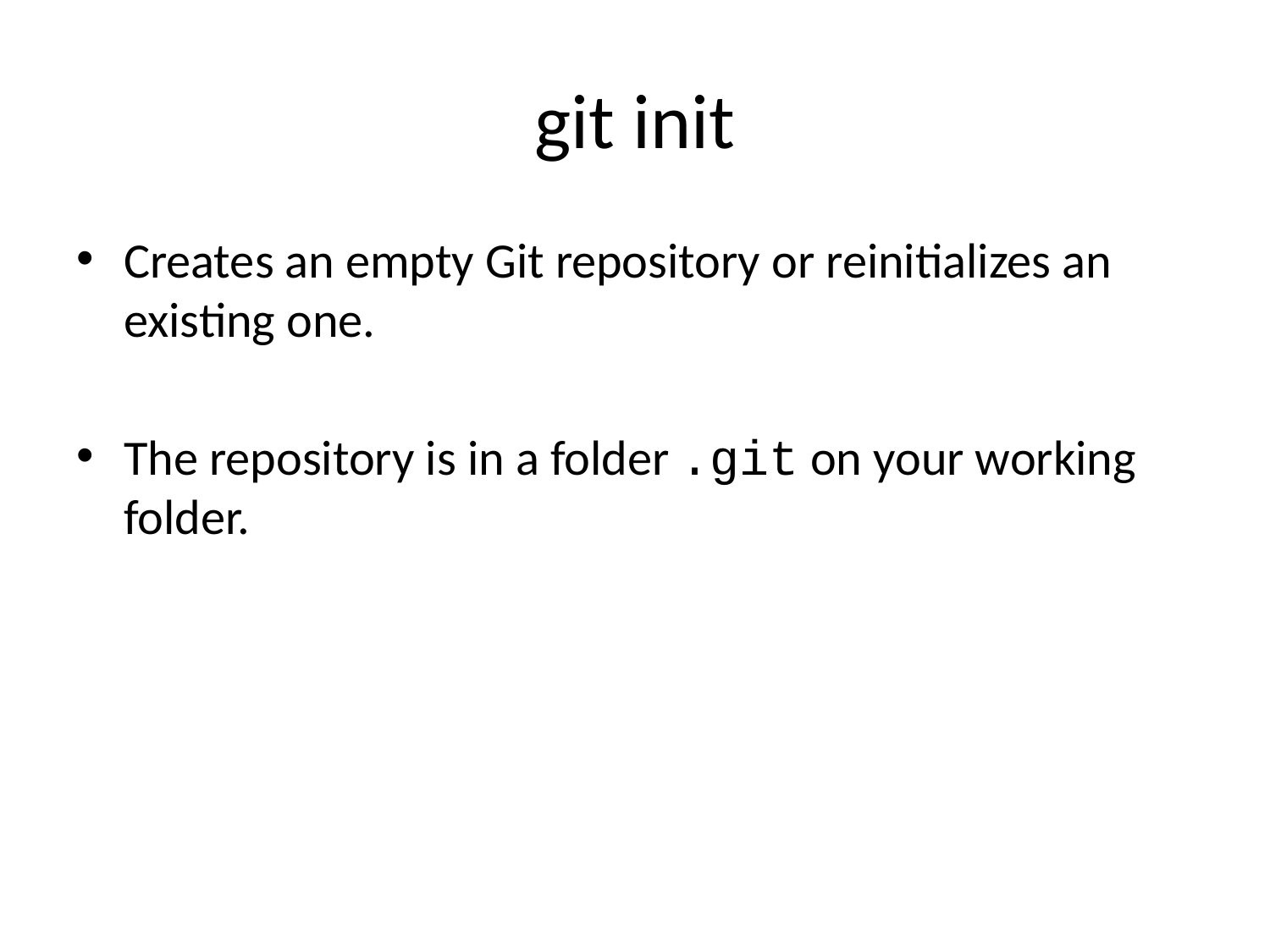

# git init
Creates an empty Git repository or reinitializes an existing one.

The repository is in a folder .git on your working folder.